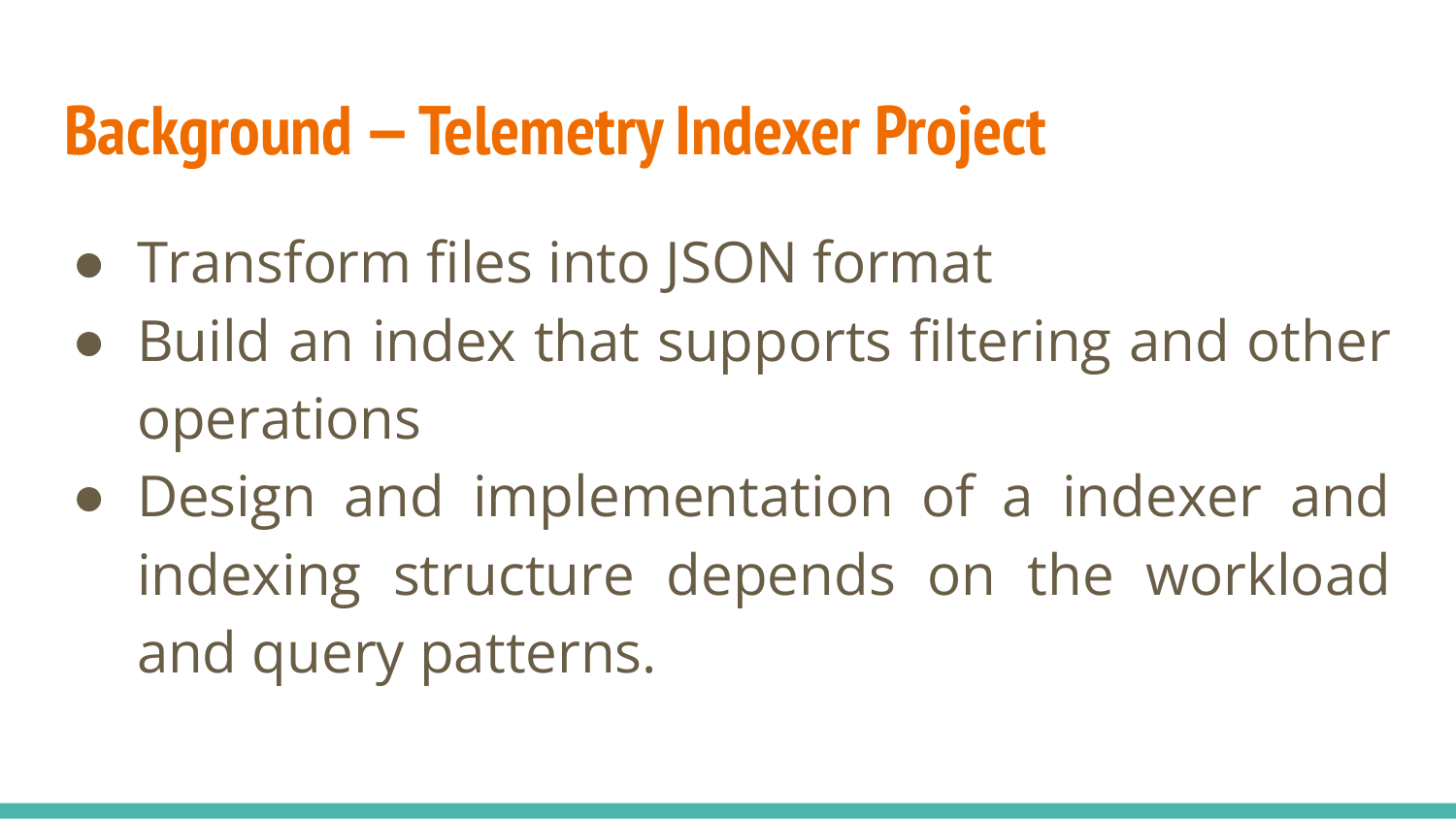

# Background — Telemetry Indexer Project
Transform files into JSON format
Build an index that supports filtering and other operations
Design and implementation of a indexer and indexing structure depends on the workload and query patterns.